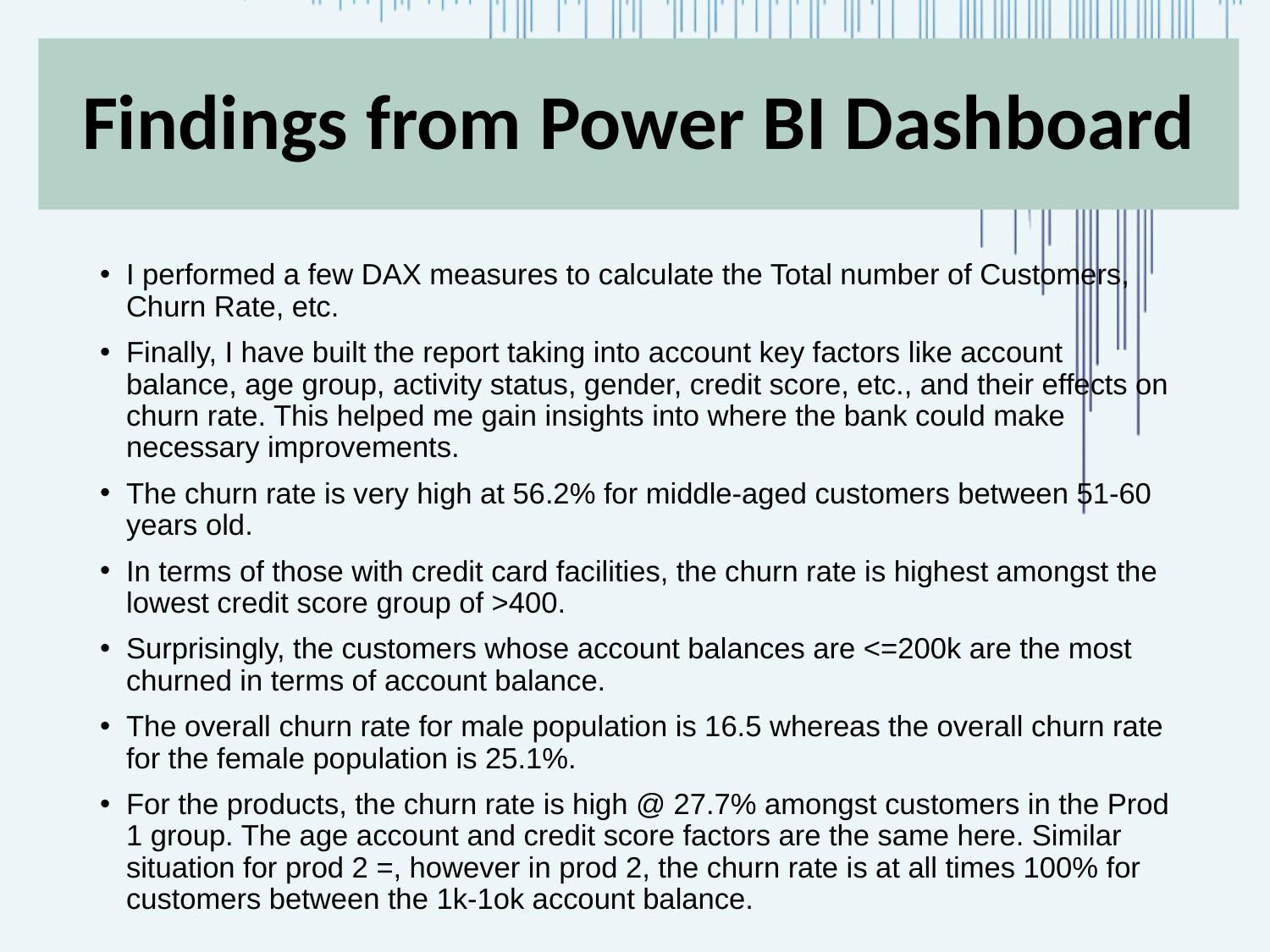

# Findings from Power BI Dashboard
I performed a few DAX measures to calculate the Total number of Customers, Churn Rate, etc.
Finally, I have built the report taking into account key factors like account balance, age group, activity status, gender, credit score, etc., and their effects on churn rate. This helped me gain insights into where the bank could make necessary improvements.
The churn rate is very high at 56.2% for middle-aged customers between 51-60 years old.
In terms of those with credit card facilities, the churn rate is highest amongst the lowest credit score group of >400.
Surprisingly, the customers whose account balances are <=200k are the most churned in terms of account balance.
The overall churn rate for male population is 16.5 whereas the overall churn rate for the female population is 25.1%.
For the products, the churn rate is high @ 27.7% amongst customers in the Prod 1 group. The age account and credit score factors are the same here. Similar situation for prod 2 =, however in prod 2, the churn rate is at all times 100% for customers between the 1k-1ok account balance.